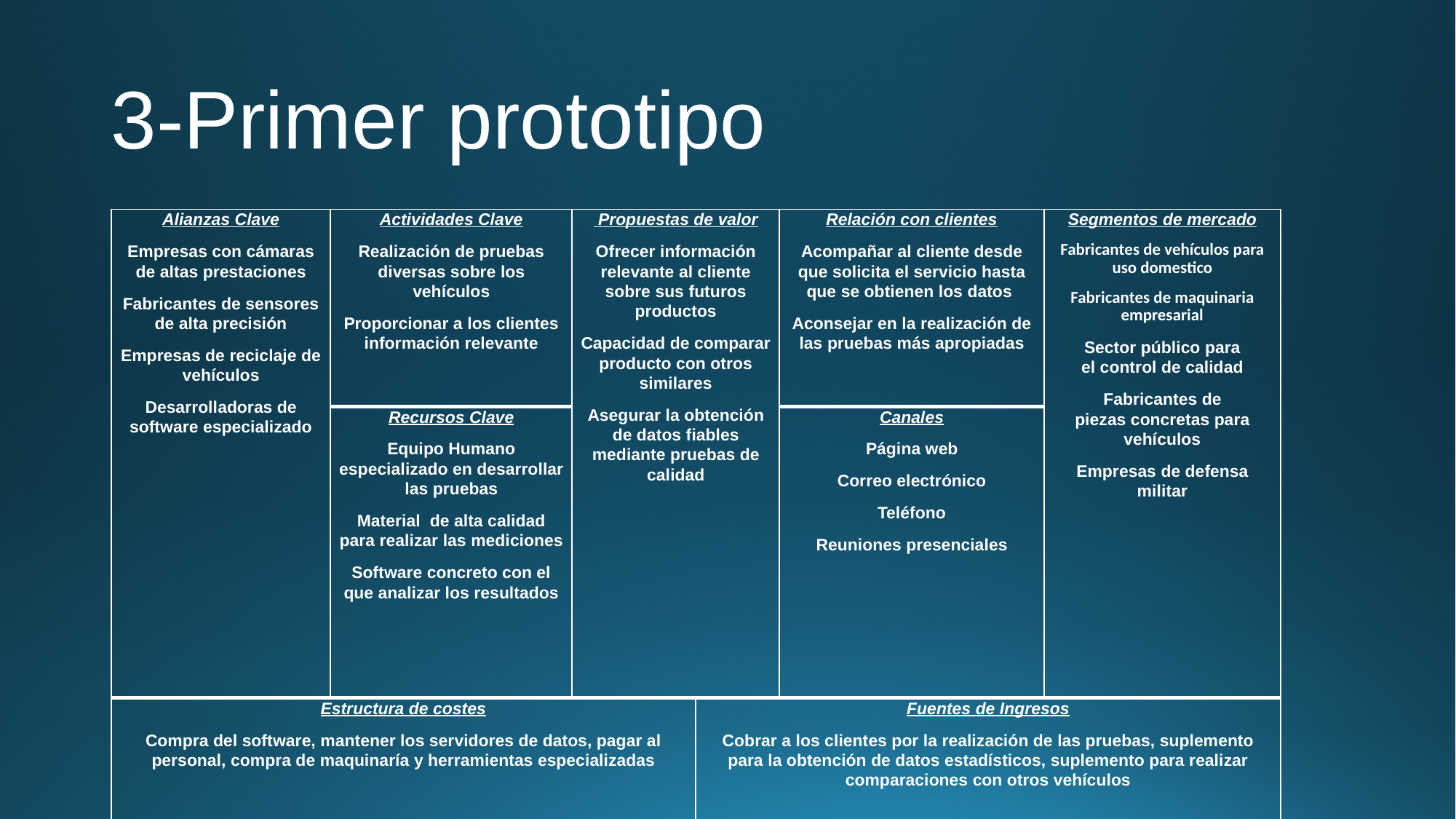

# 3-Primer prototipo
| Alianzas Clave Empresas con cámaras de altas prestaciones Fabricantes de sensores de alta precisión Empresas de reciclaje de vehículos Desarrolladoras de software especializado | Actividades Clave Realización de pruebas diversas sobre los vehículos Proporcionar a los clientes información relevante | Propuestas de valor Ofrecer información relevante al cliente sobre sus futuros productos Capacidad de comparar producto con otros similares Asegurar la obtención de datos fiables mediante pruebas de calidad |  | Relación con clientes Acompañar al cliente desde que solicita el servicio hasta que se obtienen los datos  Aconsejar en la realización de las pruebas más apropiadas | Segmentos de mercado Fabricantes de vehículos para uso domestico Fabricantes de maquinaria empresarial Sector público para el control de calidad Fabricantes de piezas concretas para vehículos Empresas de defensa militar |
| --- | --- | --- | --- | --- | --- |
|  | Recursos Clave Equipo Humano especializado en desarrollar las pruebas Material  de alta calidad para realizar las mediciones Software concreto con el que analizar los resultados |  |  | Canales Página web Correo electrónico Teléfono Reuniones presenciales |  |
| Estructura de costes Compra del software, mantener los servidores de datos, pagar al personal, compra de maquinaría y herramientas especializadas |  |  | Fuentes de Ingresos Cobrar a los clientes por la realización de las pruebas, suplemento para la obtención de datos estadísticos, suplemento para realizar comparaciones con otros vehículos |  |  |